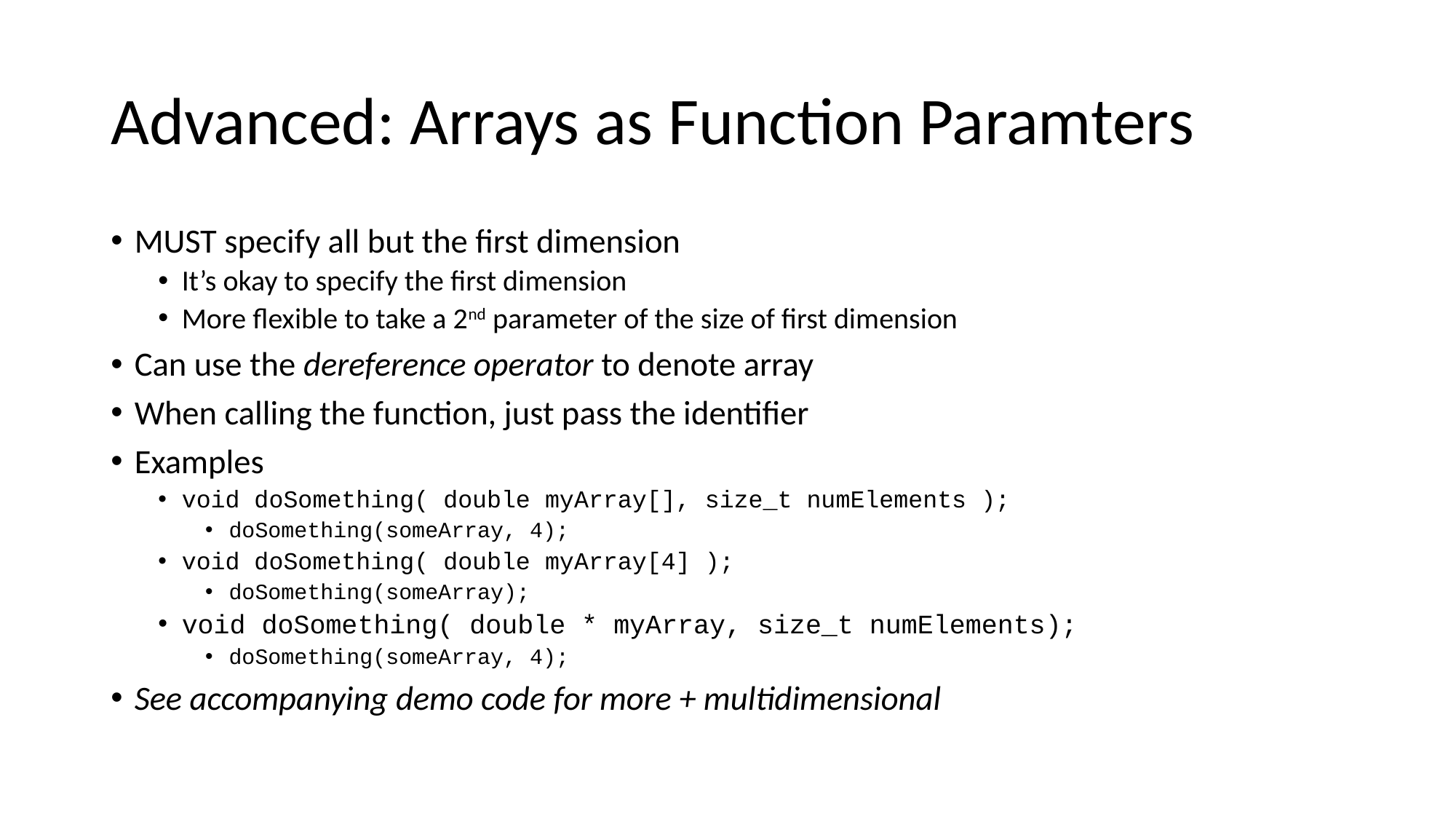

# Advanced: Arrays as Function Paramters
MUST specify all but the first dimension
It’s okay to specify the first dimension
More flexible to take a 2nd parameter of the size of first dimension
Can use the dereference operator to denote array
When calling the function, just pass the identifier
Examples
void doSomething( double myArray[], size_t numElements );
doSomething(someArray, 4);
void doSomething( double myArray[4] );
doSomething(someArray);
void doSomething( double * myArray, size_t numElements);
doSomething(someArray, 4);
See accompanying demo code for more + multidimensional